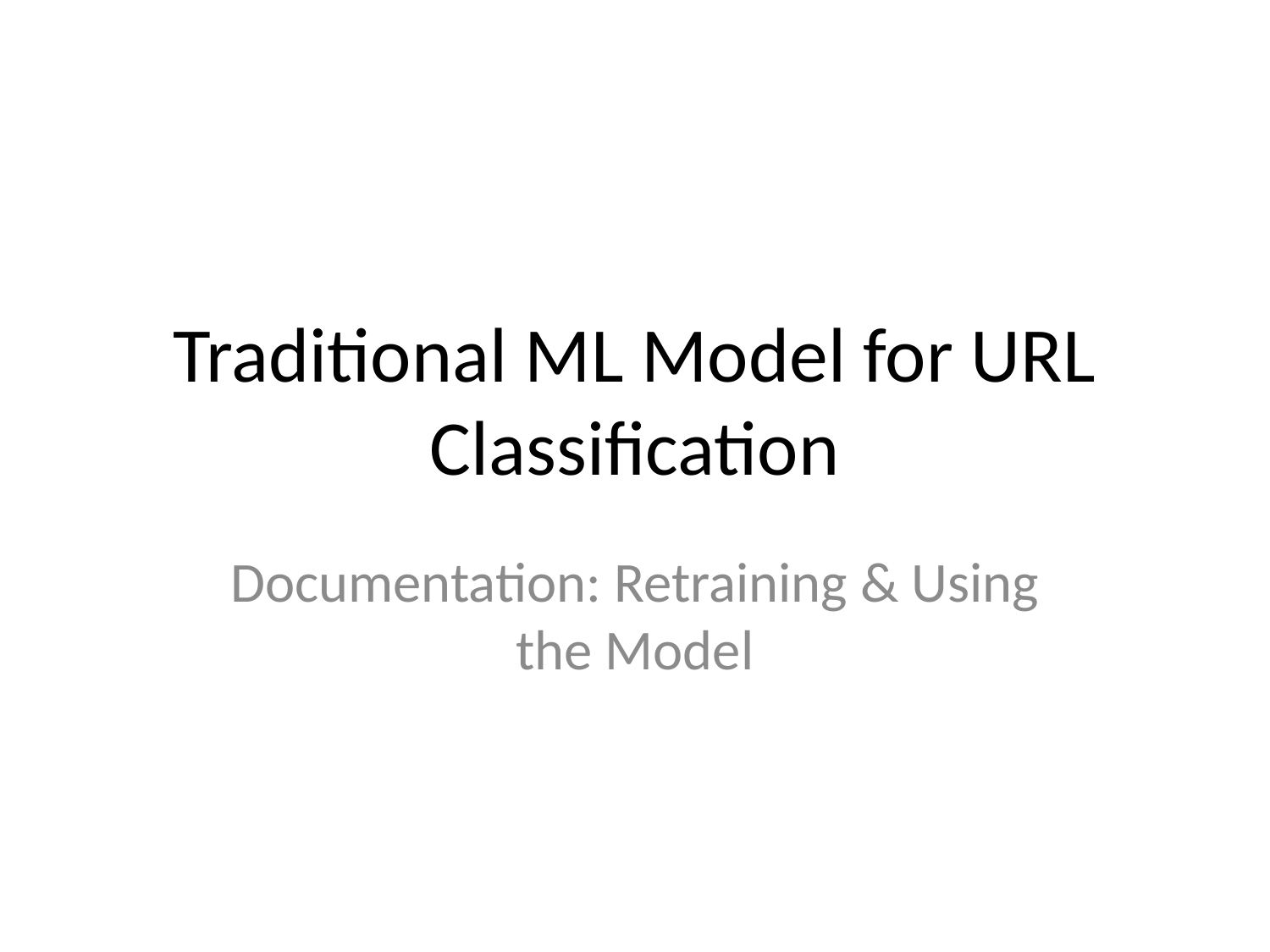

# Traditional ML Model for URL Classification
Documentation: Retraining & Using the Model